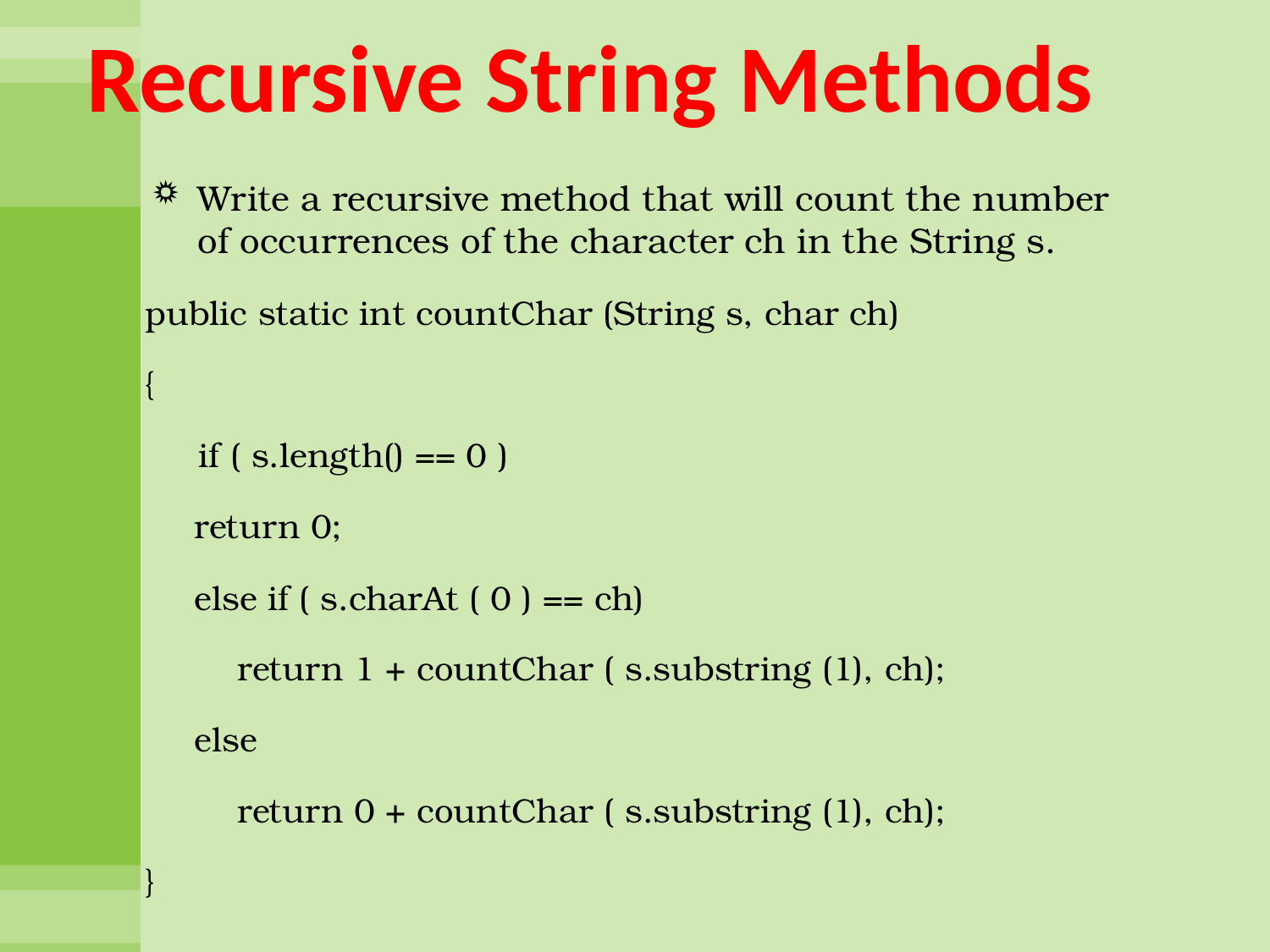

# Recursive String Methods
Write a recursive method that will count the number of occurrences of the character ch in the String s.
public static int countChar (String s, char ch)
{
     if ( s.length() == 0 )
		return 0;
	else if ( s.charAt ( 0 ) == ch)
		    return 1 + countChar ( s.substring (1), ch);
		else
		    return 0 + countChar ( s.substring (1), ch);
}